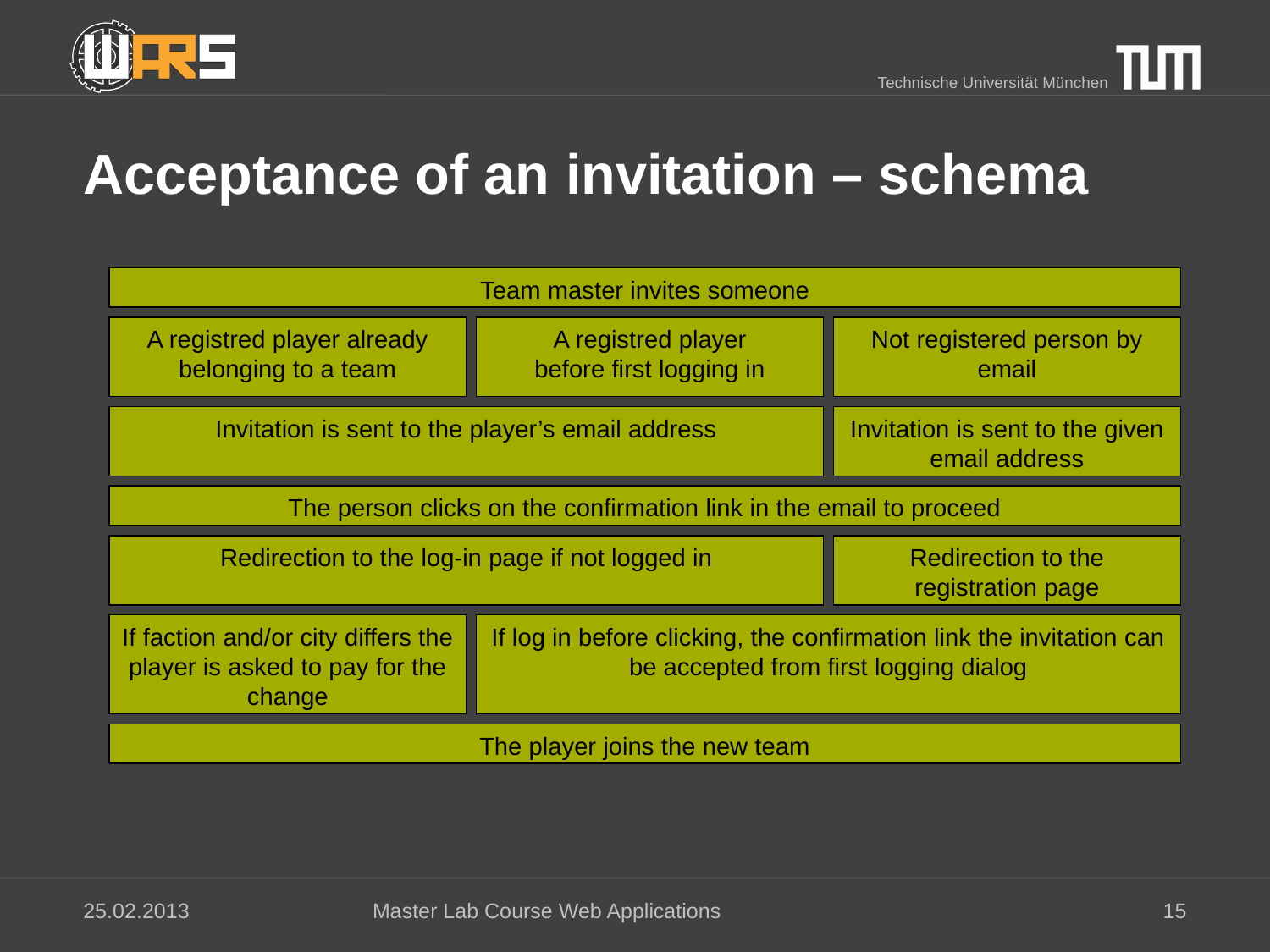

# Acceptance of an invitation – schema
Team master invites someone
A registred player already belonging to a team
A registred player
before first logging in
Not registered person by email
Invitation is sent to the player’s email address
Invitation is sent to the given email address
The person clicks on the confirmation link in the email to proceed
Redirection to the log-in page if not logged in
Redirection to the registration page
If faction and/or city differs the player is asked to pay for the change
If log in before clicking, the confirmation link the invitation can be accepted from first logging dialog
The player joins the new team
25.02.2013
Master Lab Course Web Applications
15